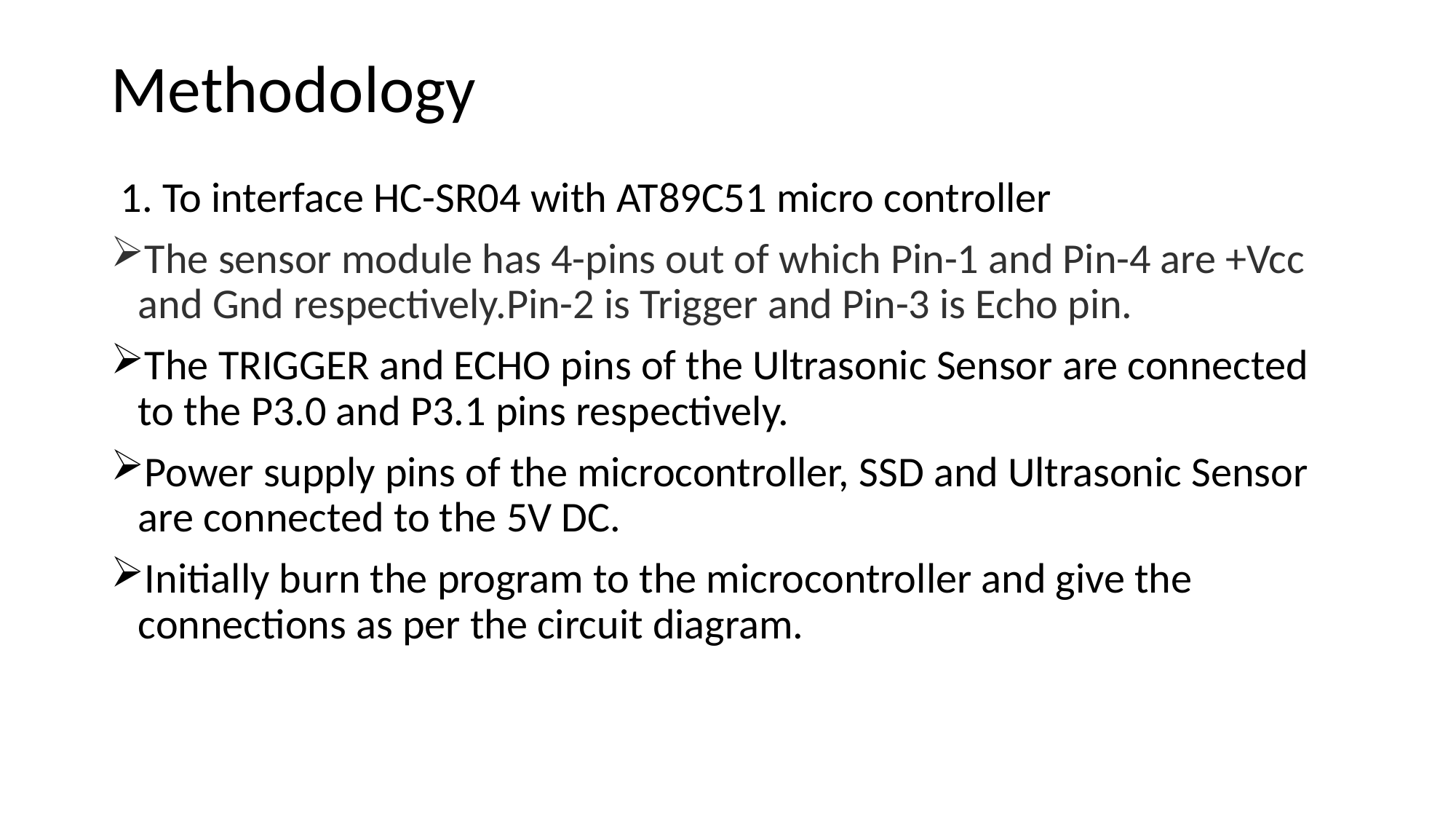

# Methodology
 1. To interface HC-SR04 with AT89C51 micro controller
The sensor module has 4-pins out of which Pin-1 and Pin-4 are +Vcc and Gnd respectively.Pin-2 is Trigger and Pin-3 is Echo pin.
The TRIGGER and ECHO pins of the Ultrasonic Sensor are connected to the P3.0 and P3.1 pins respectively.
Power supply pins of the microcontroller, SSD and Ultrasonic Sensor are connected to the 5V DC.
Initially burn the program to the microcontroller and give the connections as per the circuit diagram.